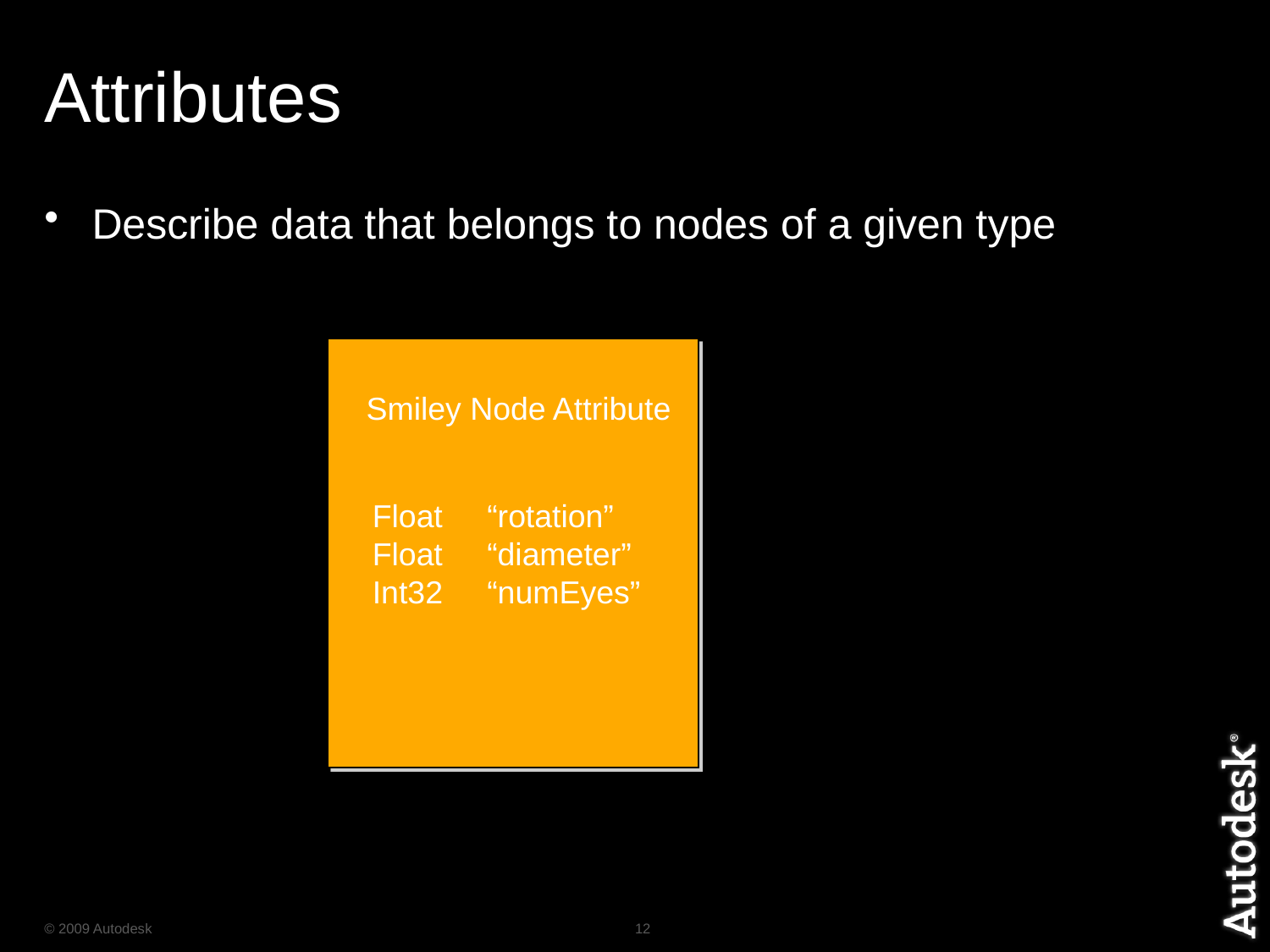

# Attributes
Describe data that belongs to nodes of a given type

Smiley Node Attribute
Float     “rotation”
Float     “diameter”
Int32     “numEyes”